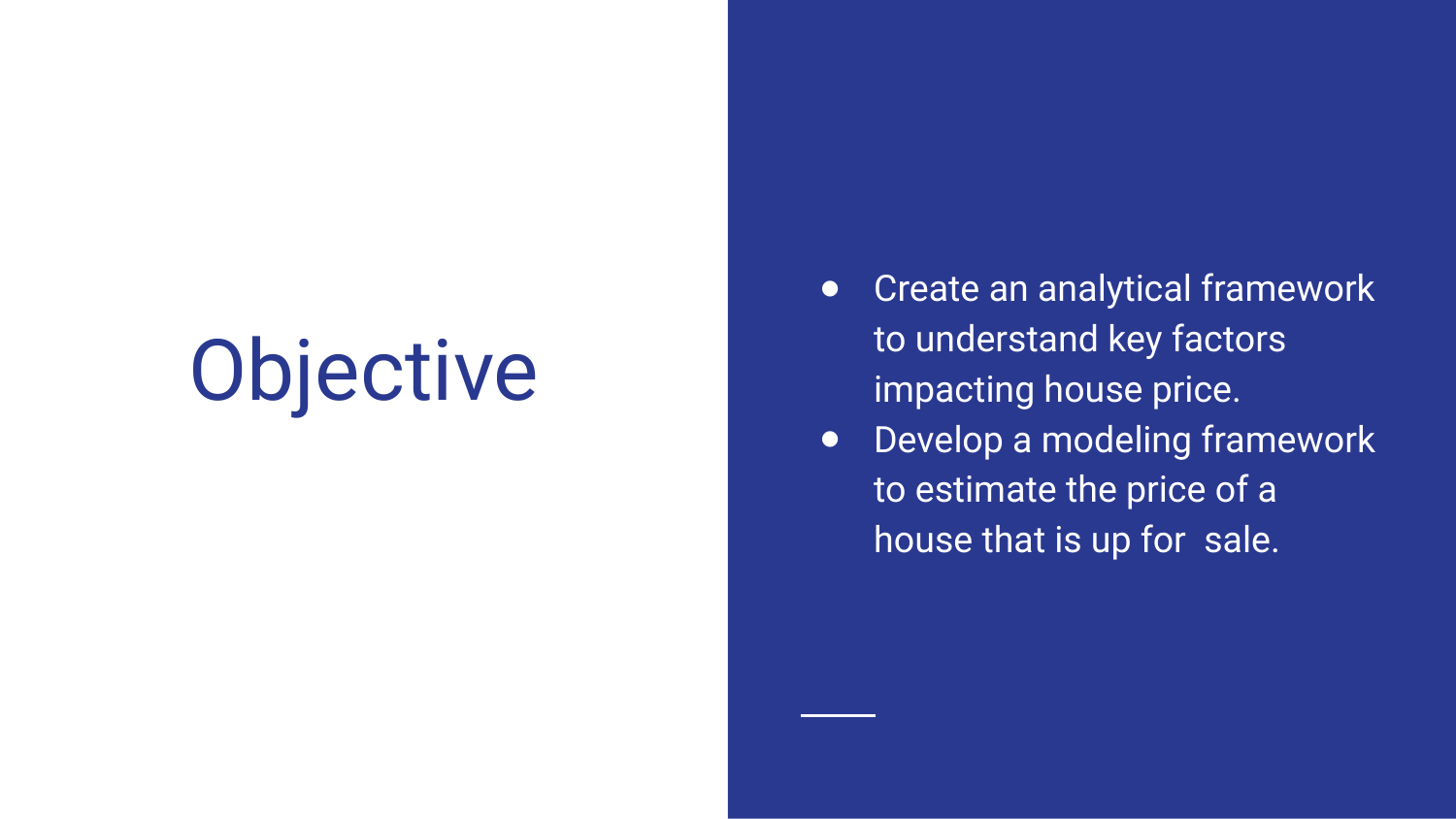

Create an analytical framework to understand key factors impacting house price.
Develop a modeling framework to estimate the price of a house that is up for  sale.
# Objective